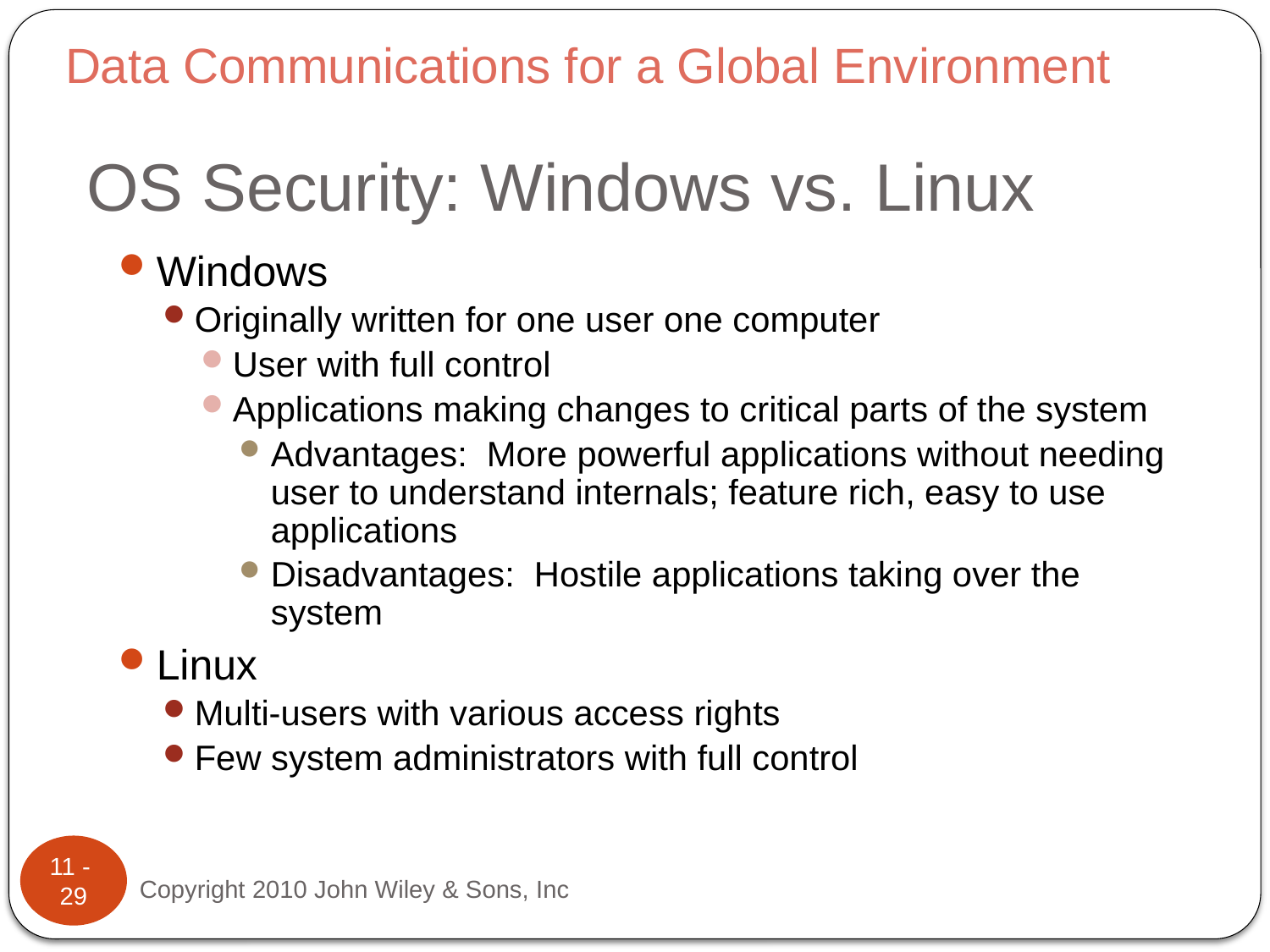

Data Communications for a Global Environment
# OS Security: Windows vs. Linux
Windows
Originally written for one user one computer
User with full control
Applications making changes to critical parts of the system
Advantages:  More powerful applications without needing user to understand internals; feature rich, easy to use applications
Disadvantages:  Hostile applications taking over the system
Linux
Multi-users with various access rights
Few system administrators with full control
11 - 29
Copyright 2010 John Wiley & Sons, Inc